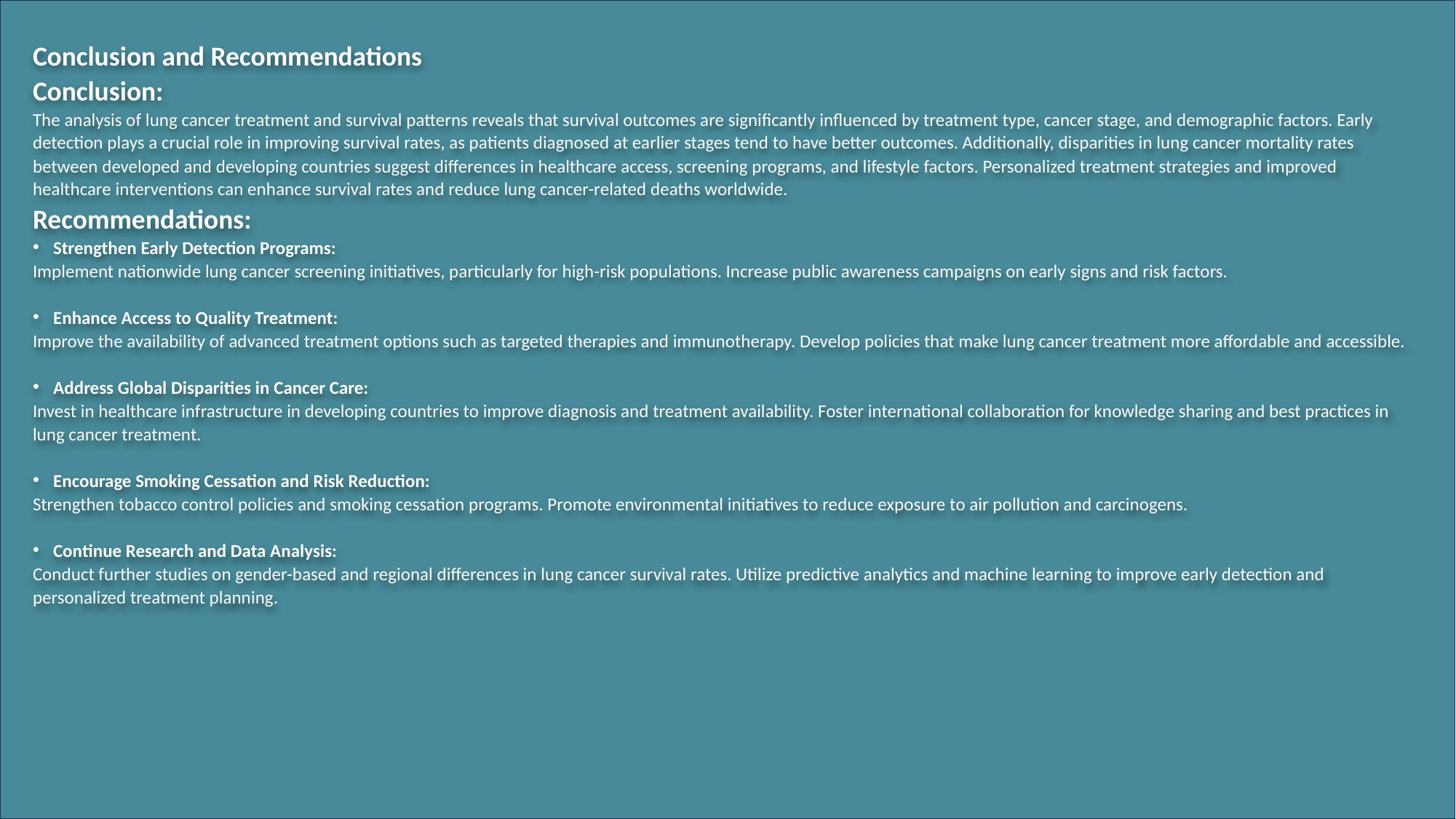

Conclusion and Recommendations
Conclusion:
The analysis of lung cancer treatment and survival patterns reveals that survival outcomes are significantly influenced by treatment type, cancer stage, and demographic factors. Early detection plays a crucial role in improving survival rates, as patients diagnosed at earlier stages tend to have better outcomes. Additionally, disparities in lung cancer mortality rates between developed and developing countries suggest differences in healthcare access, screening programs, and lifestyle factors. Personalized treatment strategies and improved healthcare interventions can enhance survival rates and reduce lung cancer-related deaths worldwide.
Recommendations:
Strengthen Early Detection Programs:
Implement nationwide lung cancer screening initiatives, particularly for high-risk populations. Increase public awareness campaigns on early signs and risk factors.

Enhance Access to Quality Treatment:
Improve the availability of advanced treatment options such as targeted therapies and immunotherapy. Develop policies that make lung cancer treatment more affordable and accessible.

Address Global Disparities in Cancer Care:
Invest in healthcare infrastructure in developing countries to improve diagnosis and treatment availability. Foster international collaboration for knowledge sharing and best practices in lung cancer treatment.

Encourage Smoking Cessation and Risk Reduction:
Strengthen tobacco control policies and smoking cessation programs. Promote environmental initiatives to reduce exposure to air pollution and carcinogens.

Continue Research and Data Analysis:
Conduct further studies on gender-based and regional differences in lung cancer survival rates. Utilize predictive analytics and machine learning to improve early detection and personalized treatment planning.
#